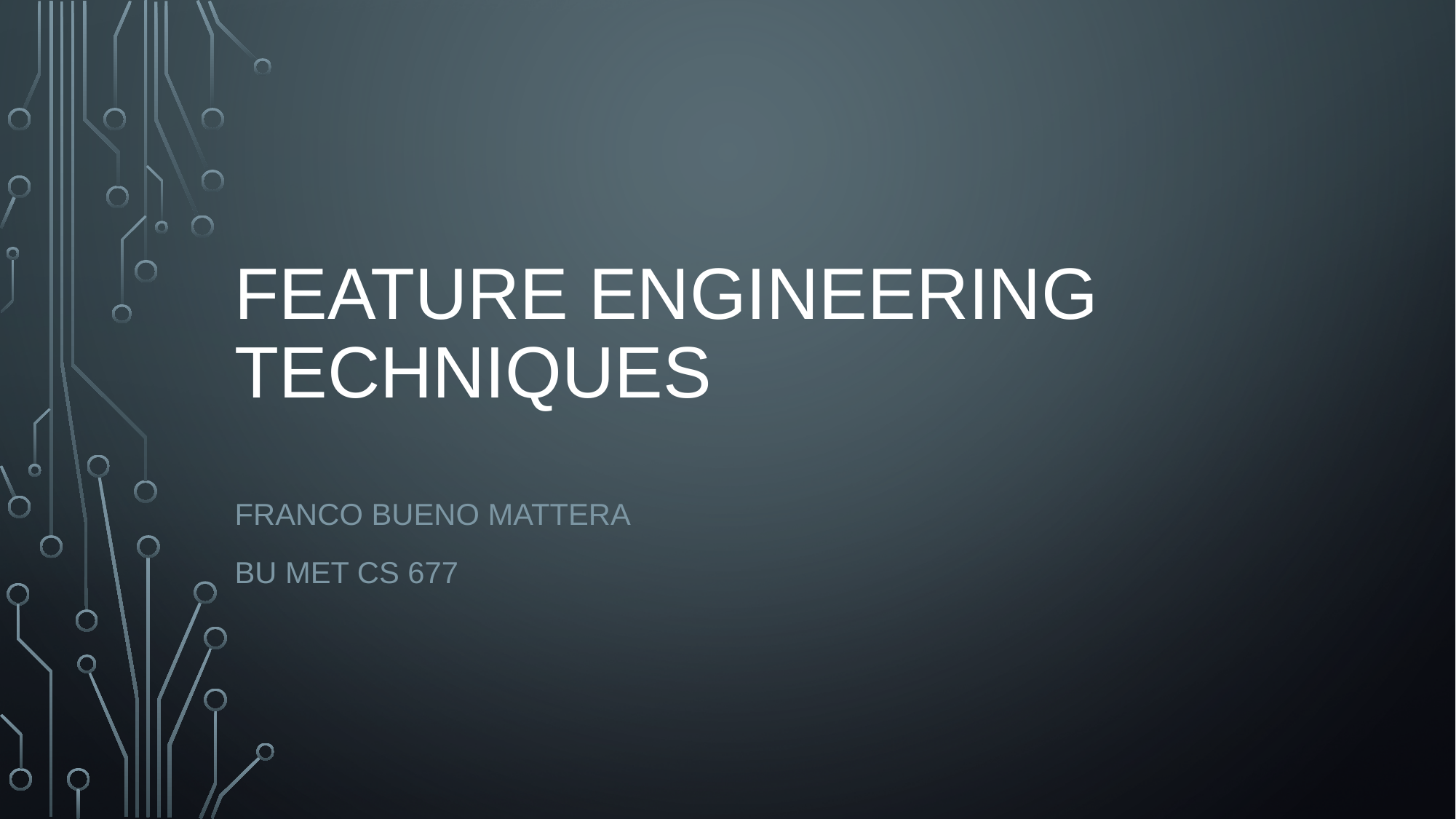

# Feature Engineering Techniques

Franco Bueno Mattera
BU MET CS 677